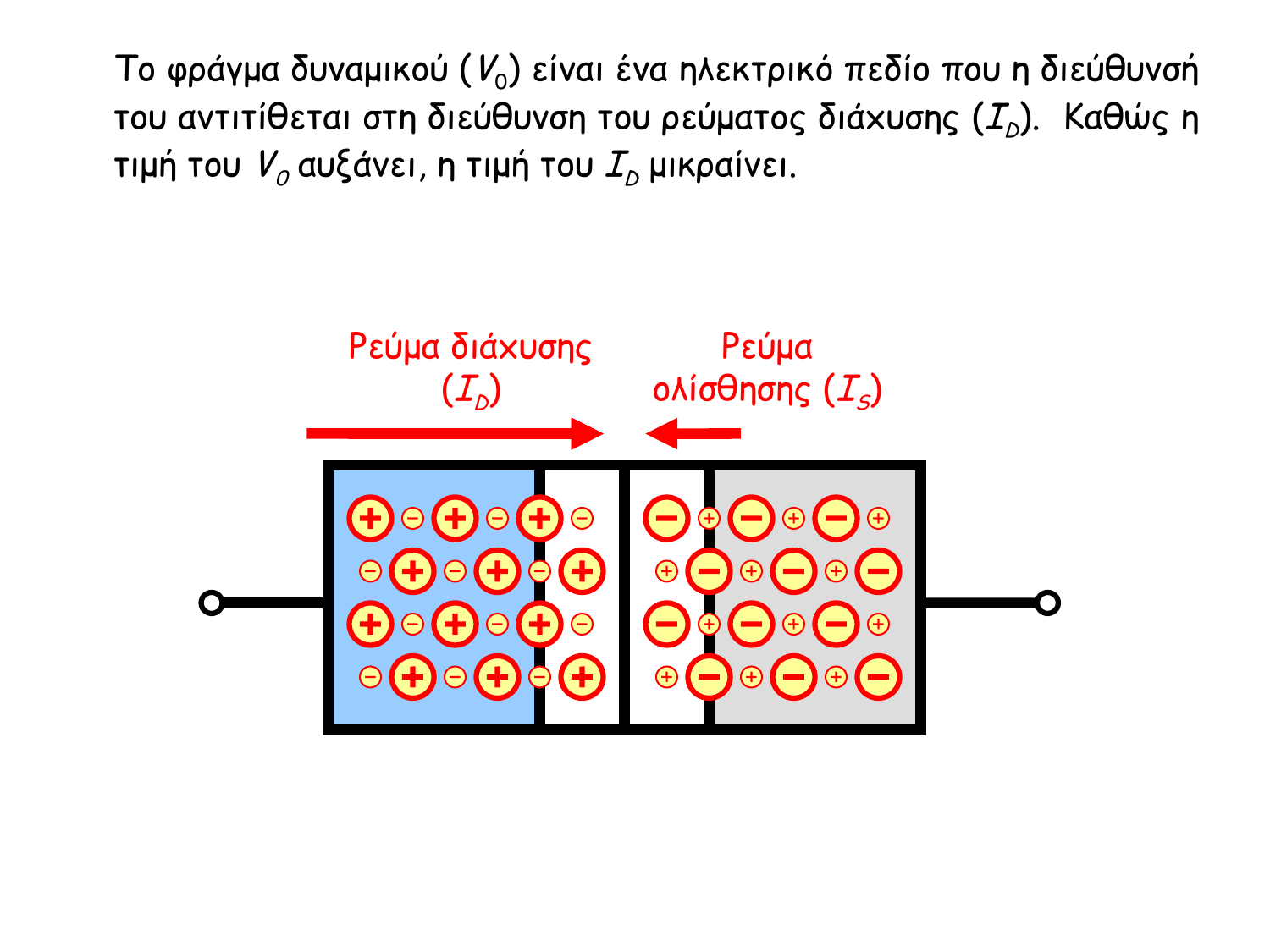

# Το φράγμα δυναμικού (V0) είναι ένα ηλεκτρικό πεδίο που η διεύθυνσή του αντιτίθεται στη διεύθυνση του ρεύματος διάχυσης (ID).  Καθώς η τιμή του V0 αυξάνει, η τιμή του ID μικραίνει.
Ρεύμα διάχυσης (ID)
Ρεύμα ολίσθησης (IS)